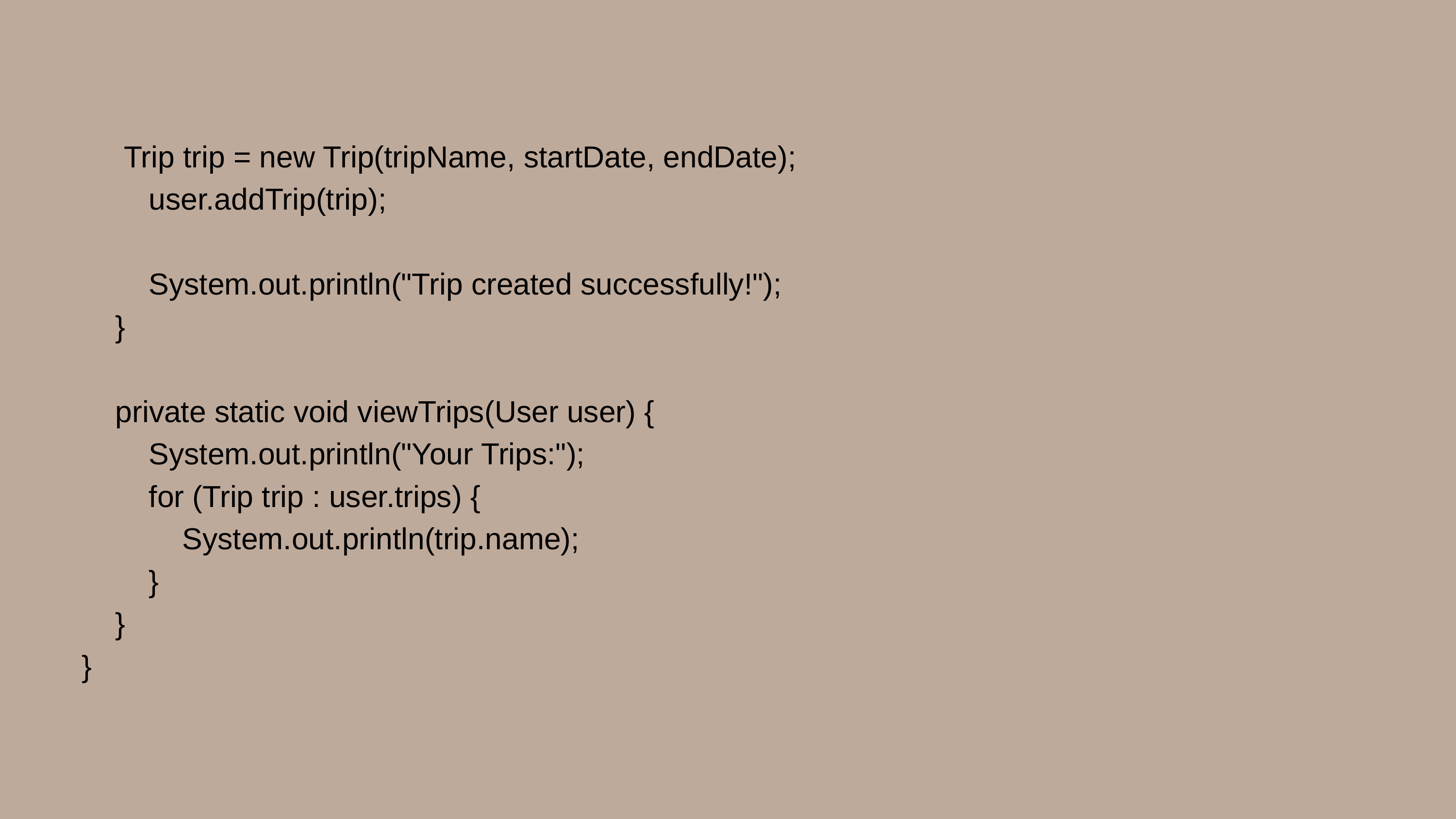

Trip trip = new Trip(tripName, startDate, endDate);
        user.addTrip(trip);

        System.out.println("Trip created successfully!");
    }

    private static void viewTrips(User user) {
        System.out.println("Your Trips:");
        for (Trip trip : user.trips) {
            System.out.println(trip.name);
        }
    }
}